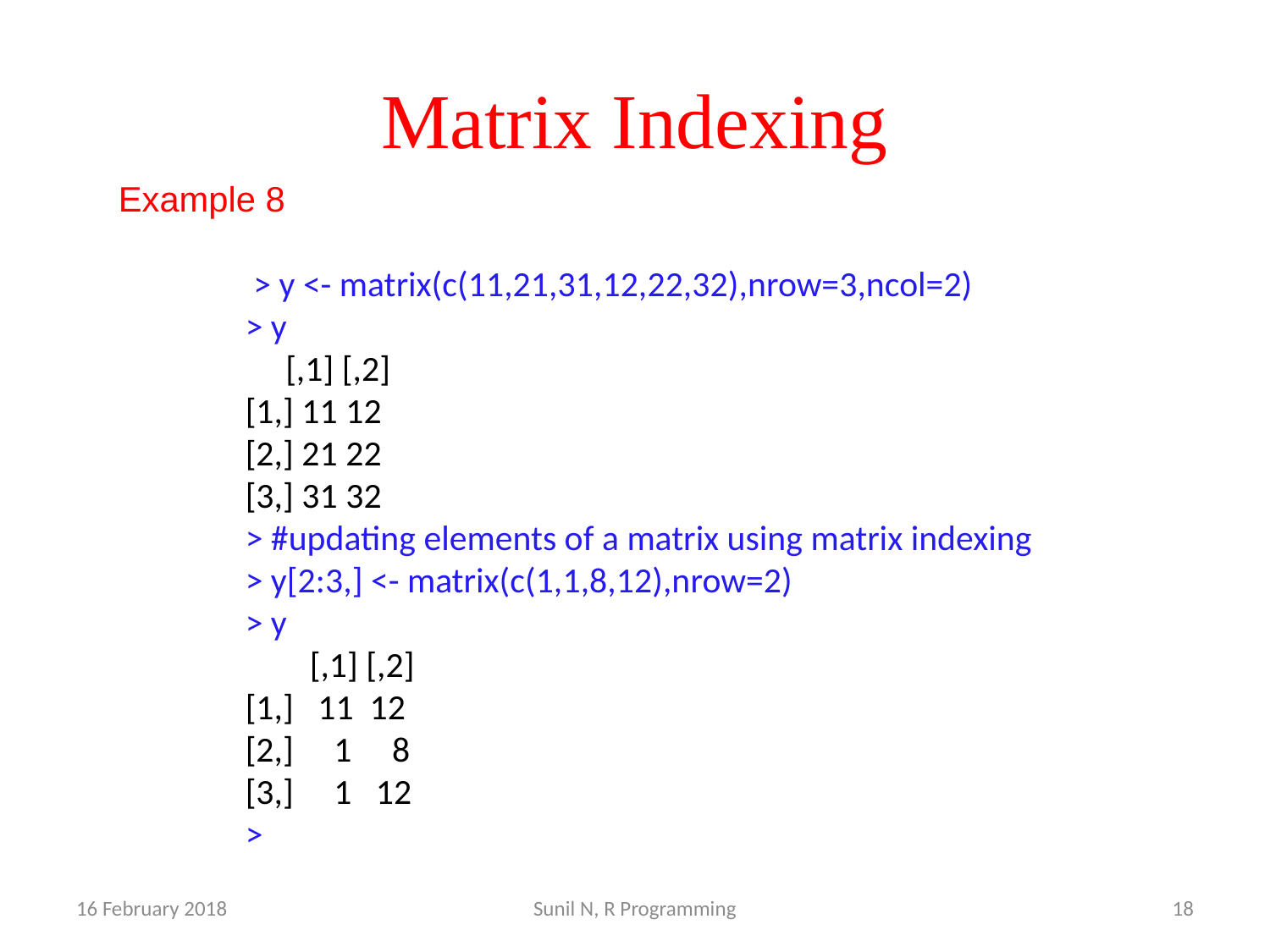

# Matrix Indexing
Example 8

	 > y <- matrix(c(11,21,31,12,22,32),nrow=3,ncol=2)
	> y
	     [,1] [,2]
	[1,] 11 12
	[2,] 21 22
	[3,] 31 32
	> #updating elements of a matrix using matrix indexing
	> y[2:3,] <- matrix(c(1,1,8,12),nrow=2)
	> y
	        [,1] [,2]
	[1,]   11  12
	[2,]     1     8
	[3,]     1   12
	>

16 February 2018
Sunil N, R Programming
18